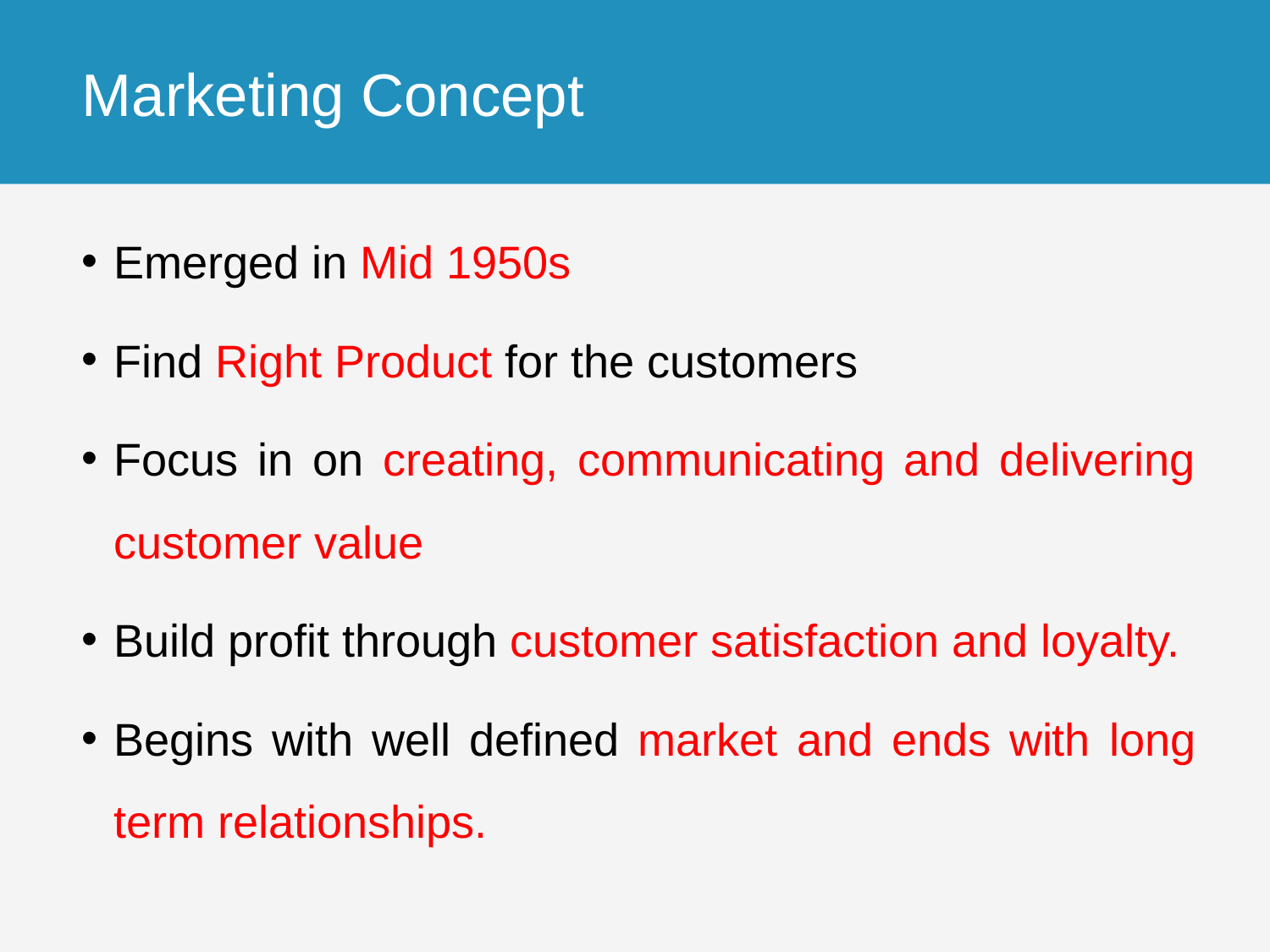

# Marketing Concept
Emerged in Mid 1950s
Find Right Product for the customers
Focus in on creating, communicating and delivering customer value
Build profit through customer satisfaction and loyalty.
Begins with well defined market and ends with long term relationships.